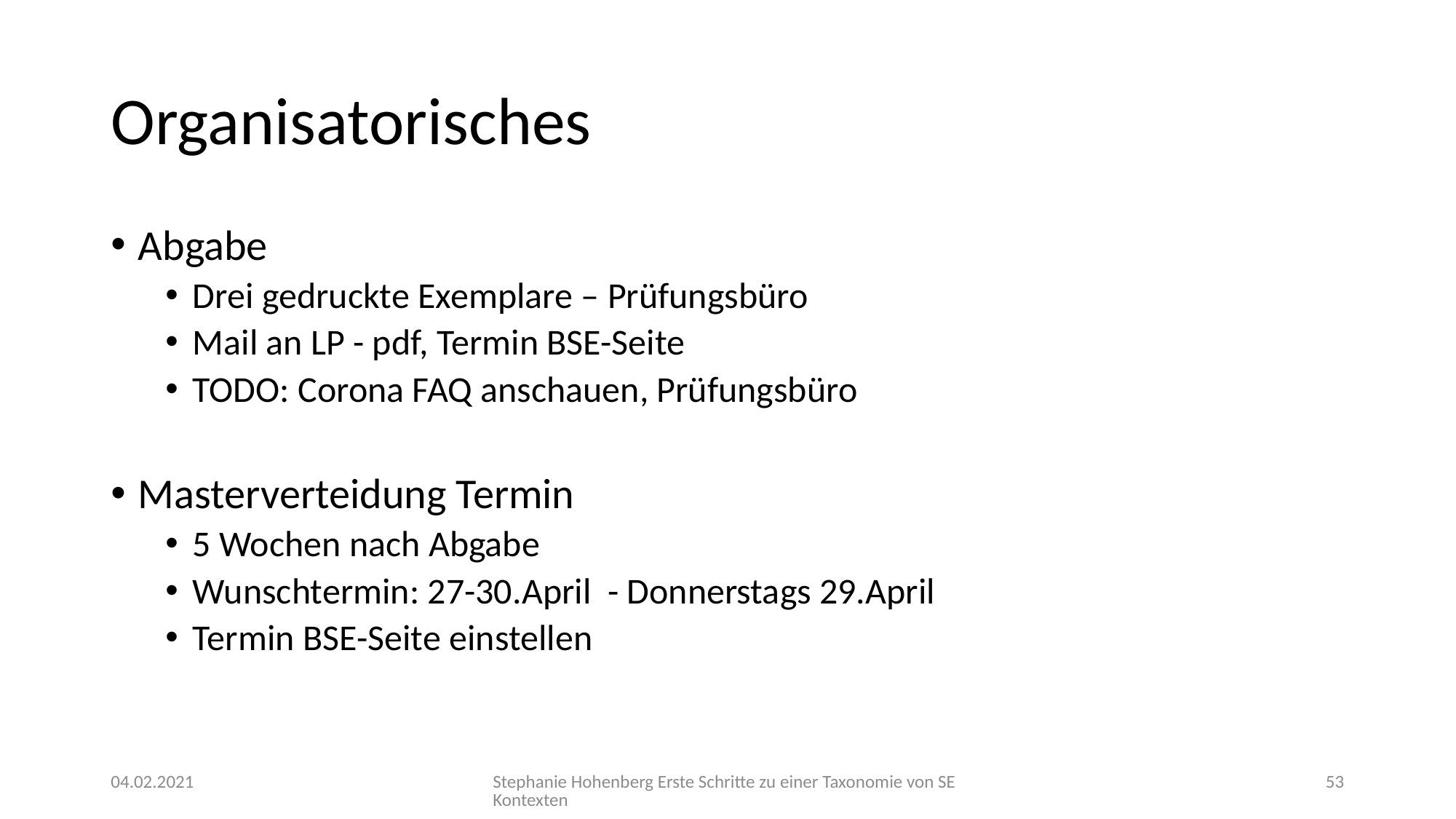

# Organisatorisches
Abgabe
Drei gedruckte Exemplare – Prüfungsbüro
Mail an LP - pdf, Termin BSE-Seite
TODO: Corona FAQ anschauen, Prüfungsbüro

Masterverteidung Termin
5 Wochen nach Abgabe
Wunschtermin: 27-30.April  - Donnerstags 29.April
Termin BSE-Seite einstellen
04.02.2021
Stephanie Hohenberg
Erste Schritte zu einer Taxonomie von SE Kontexten
53